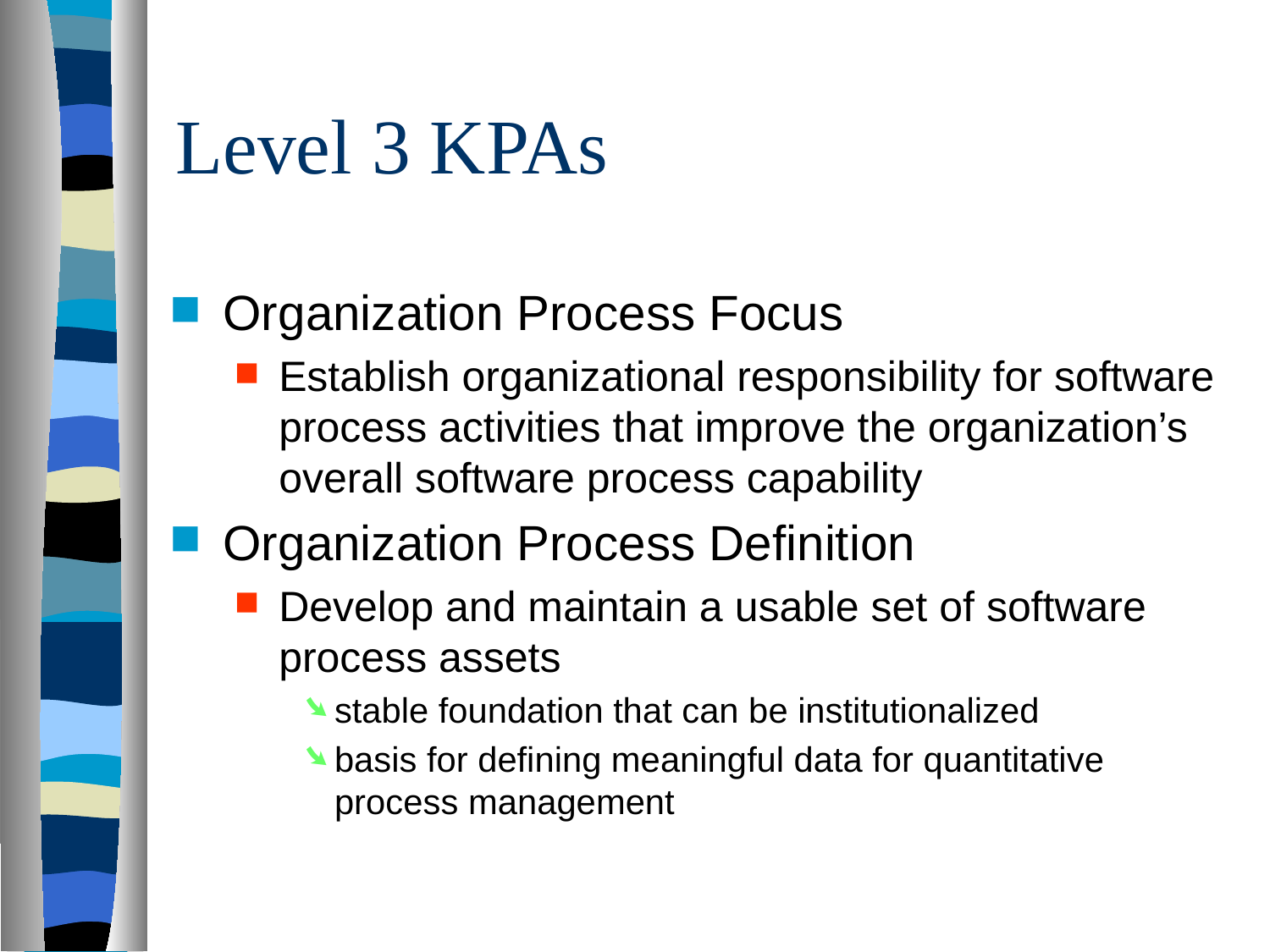

# Level 3 KPAs
Organization Process Focus
Establish organizational responsibility for software process activities that improve the organization’s overall software process capability
Organization Process Definition
Develop and maintain a usable set of software process assets
stable foundation that can be institutionalized
basis for defining meaningful data for quantitative process management